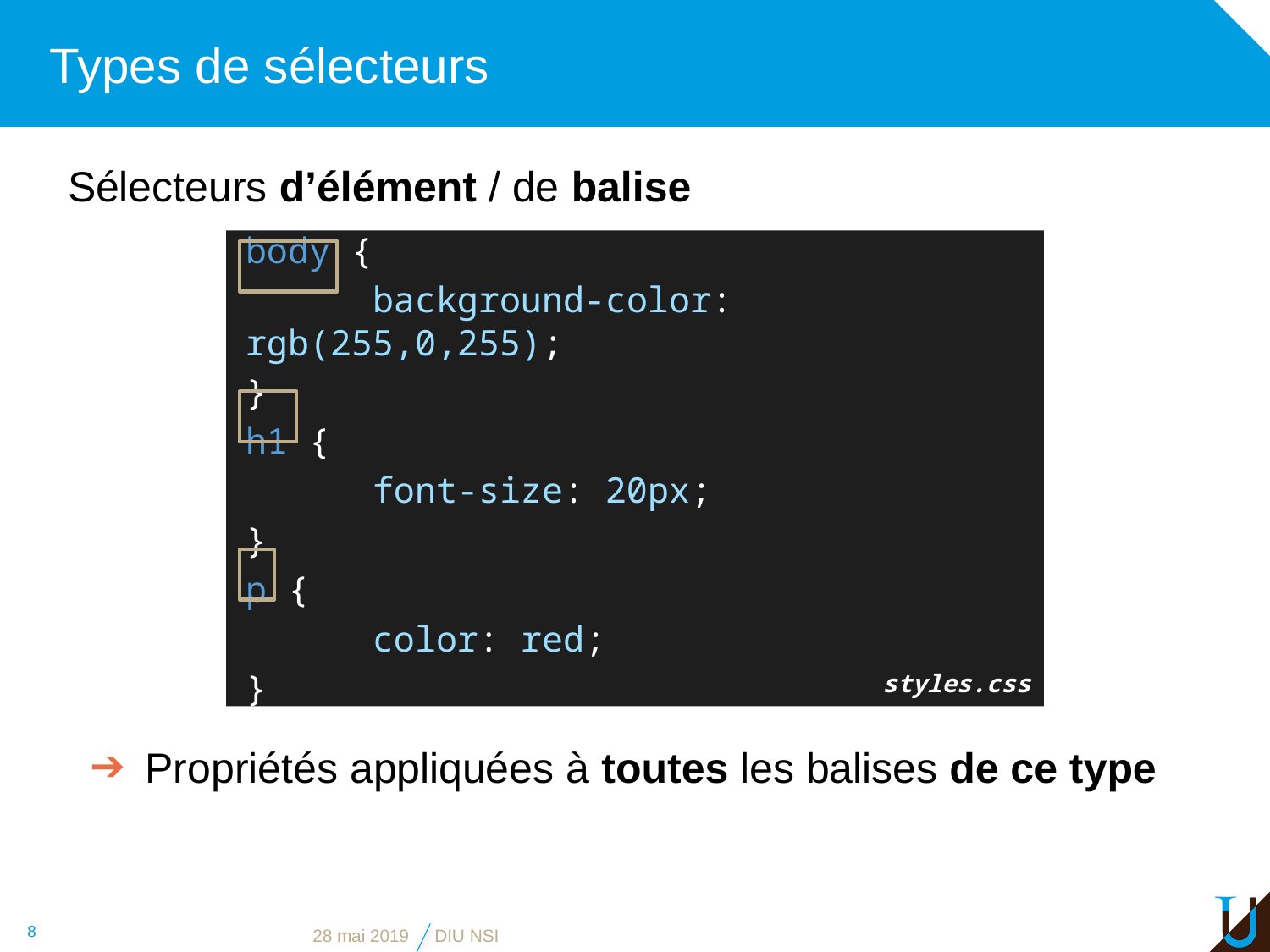

# Types de sélecteurs
Sélecteurs d’élément / de balise
body {
	background-color: rgb(255,0,255);
}
h1 {
	font-size: 20px;
}
p {
	color: red;
}

styles.css
Propriétés appliquées à toutes les balises de ce type
8
28 mai 2019
DIU NSI